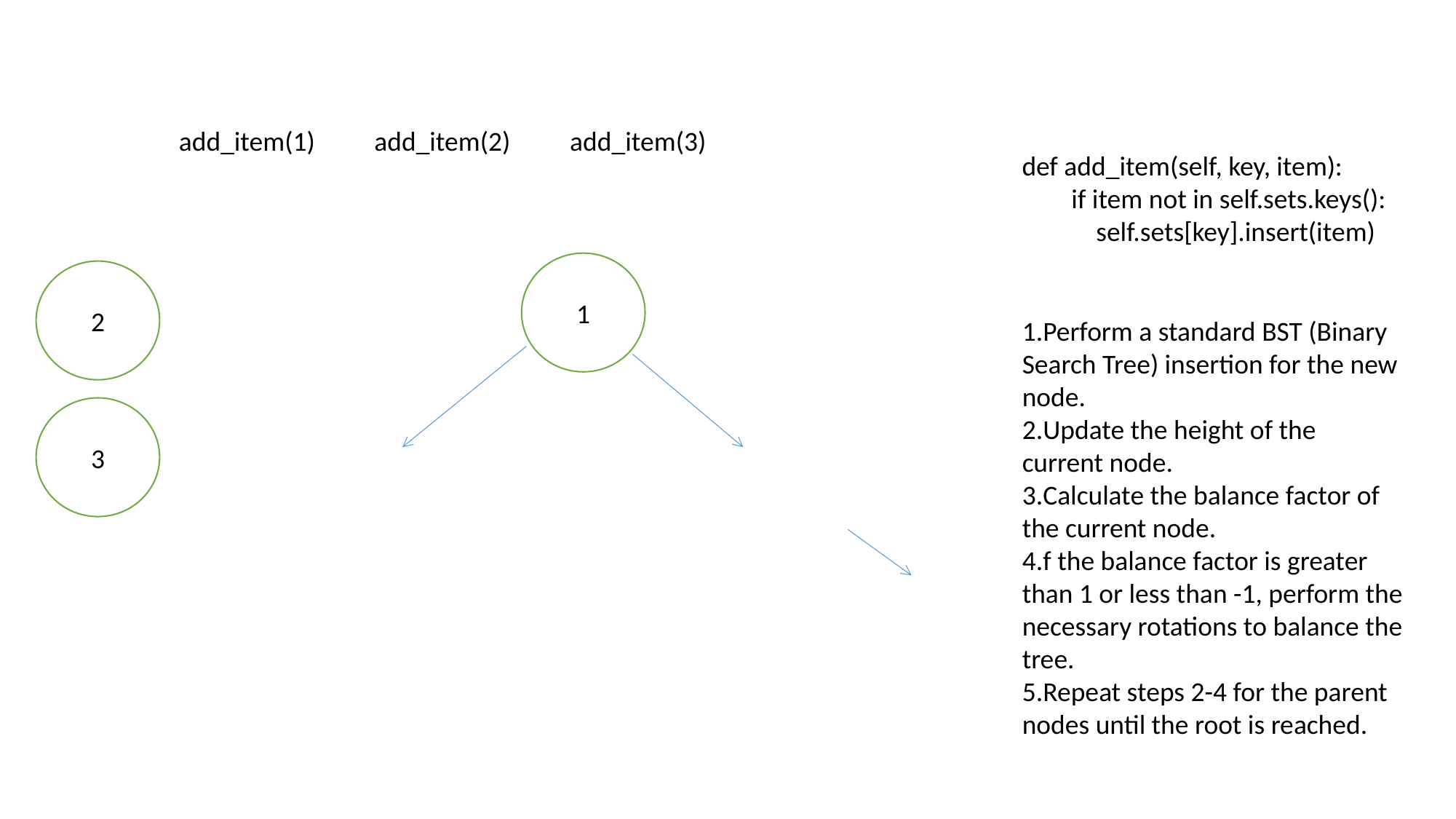

add_item(1)
add_item(2)
add_item(3)
def add_item(self, key, item):
        if item not in self.sets.keys():
            self.sets[key].insert(item)

1

2
1.Perform a standard BST (Binary Search Tree) insertion for the new node.
2.Update the height of the current node.
3.Calculate the balance factor of the current node.
4.f the balance factor is greater than 1 or less than -1, perform the necessary rotations to balance the tree.
5.Repeat steps 2-4 for the parent nodes until the root is reached.

3